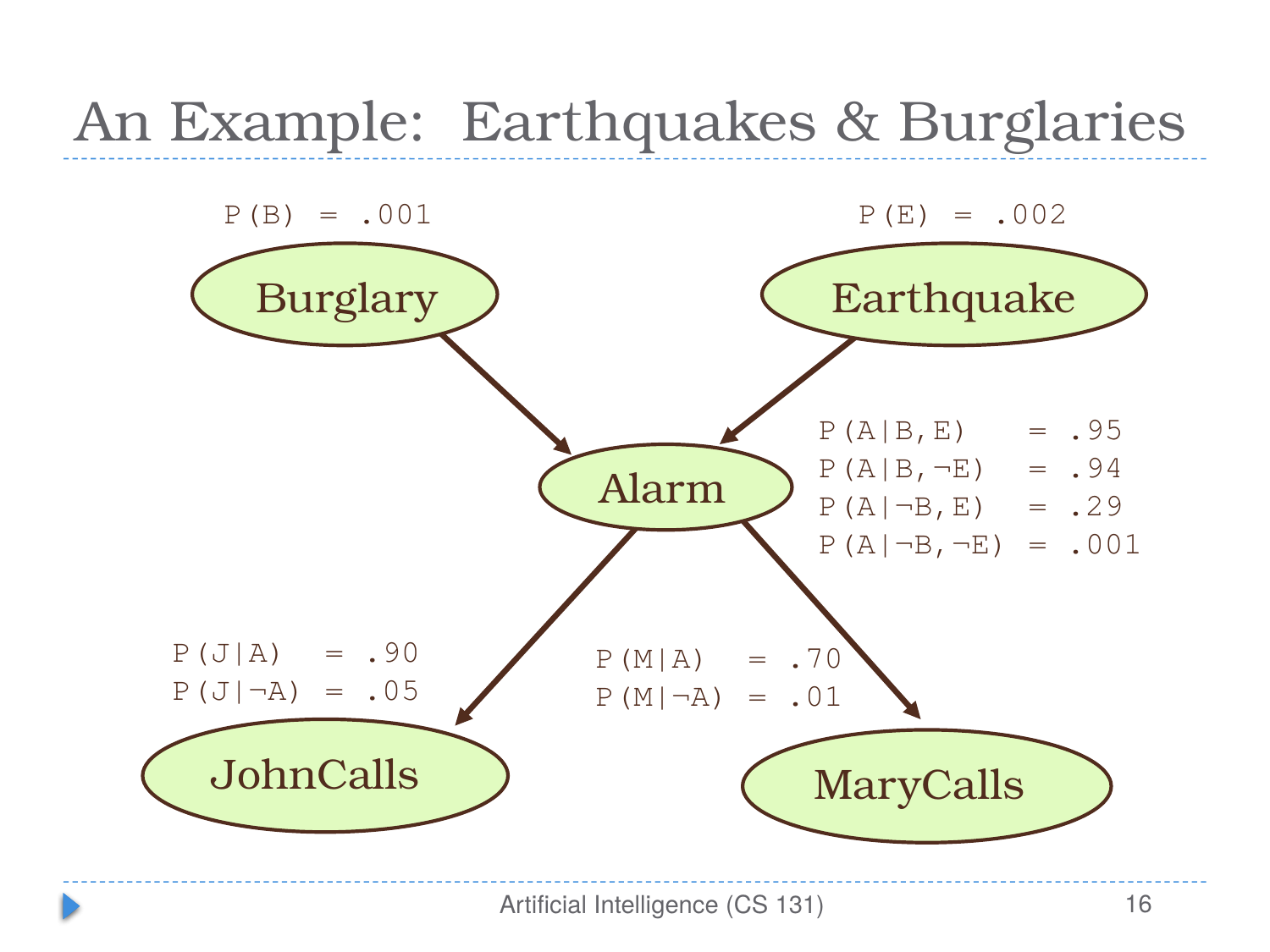

# An Example:  Earthquakes & Burglaries
P(B) = .001
P(E) = .002

Burglary
Earthquake

P(A|B,E)   = .95
P(A|B,¬E)  = .94
P(A|¬B,E)  = .29
P(A|¬B,¬E) = .001

Alarm

P(J|A)  = .90
P(J|¬A) = .05
P(M|A)  = .70
P(M|¬A) = .01

JohnCalls
MaryCalls
16
Artificial Intelligence (CS 131)